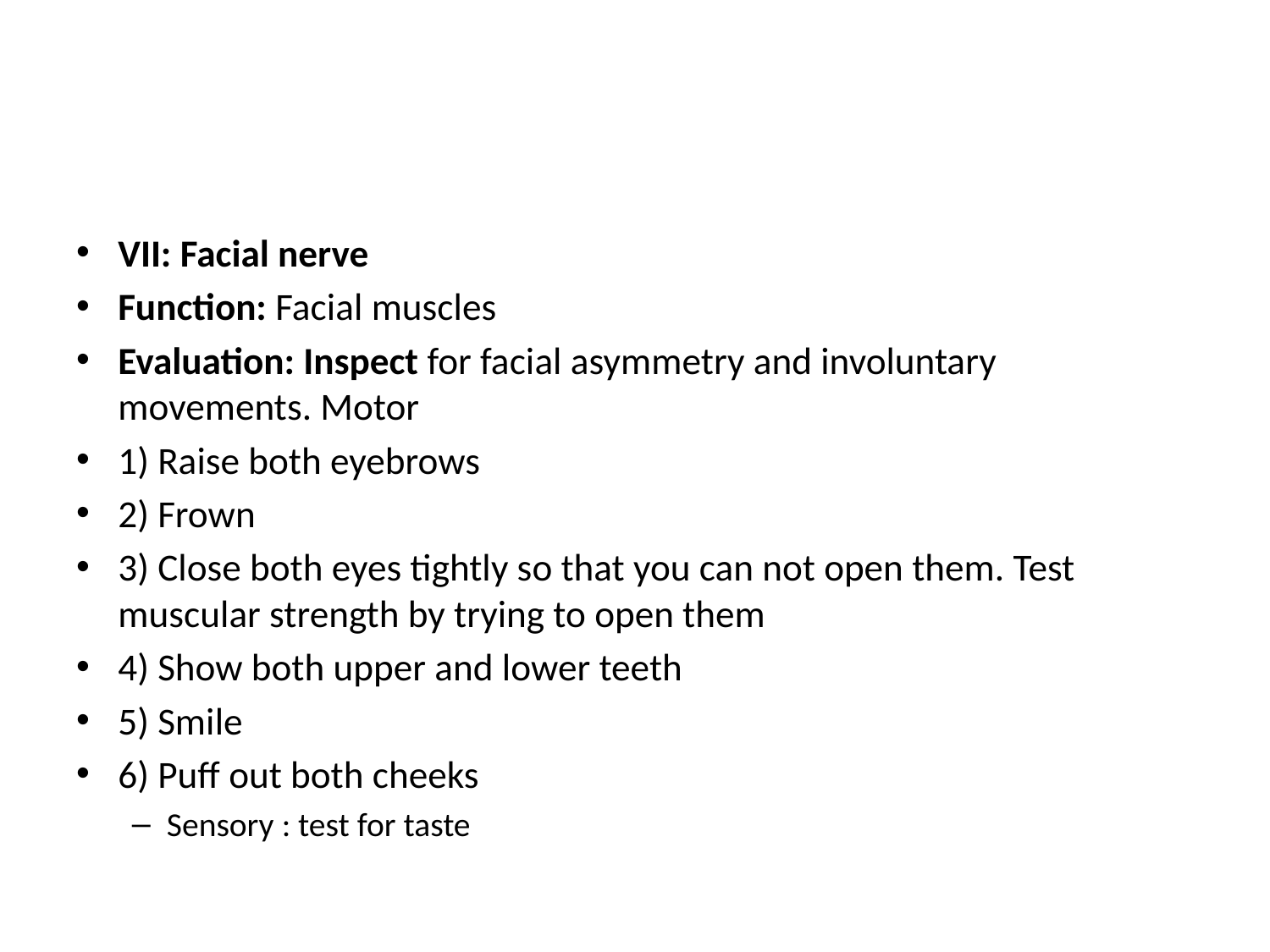

#
VII: Facial nerve
Function: Facial muscles
Evaluation: Inspect for facial asymmetry and involuntary movements. Motor
1) Raise both eyebrows
2) Frown
3) Close both eyes tightly so that you can not open them. Test muscular strength by trying to open them
4) Show both upper and lower teeth
5) Smile
6) Puff out both cheeks
Sensory : test for taste